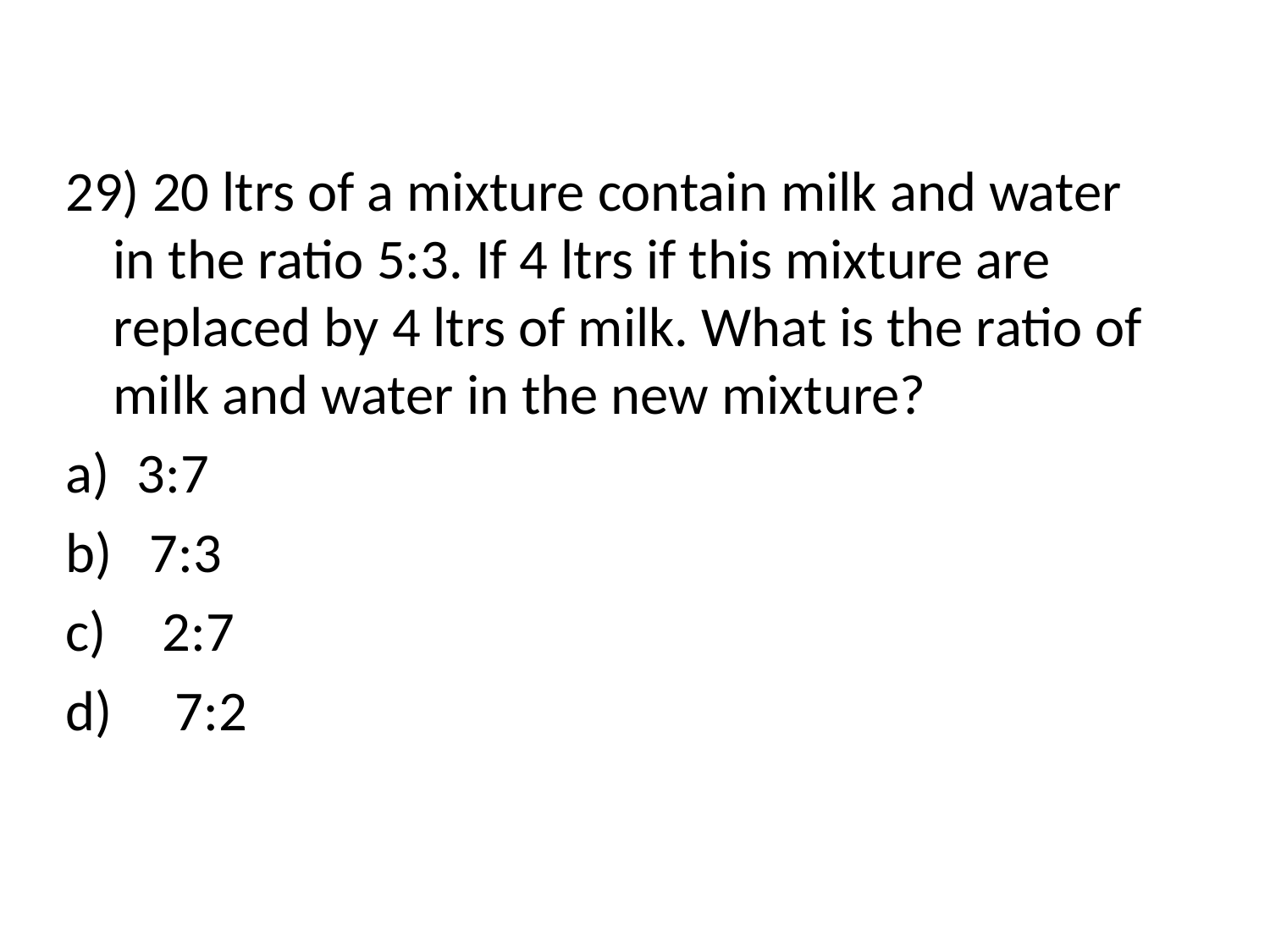

29) 20 ltrs of a mixture contain milk and water in the ratio 5:3. If 4 ltrs if this mixture are replaced by 4 ltrs of milk. What is the ratio of milk and water in the new mixture?
3:7
 7:3
  2:7
   7:2